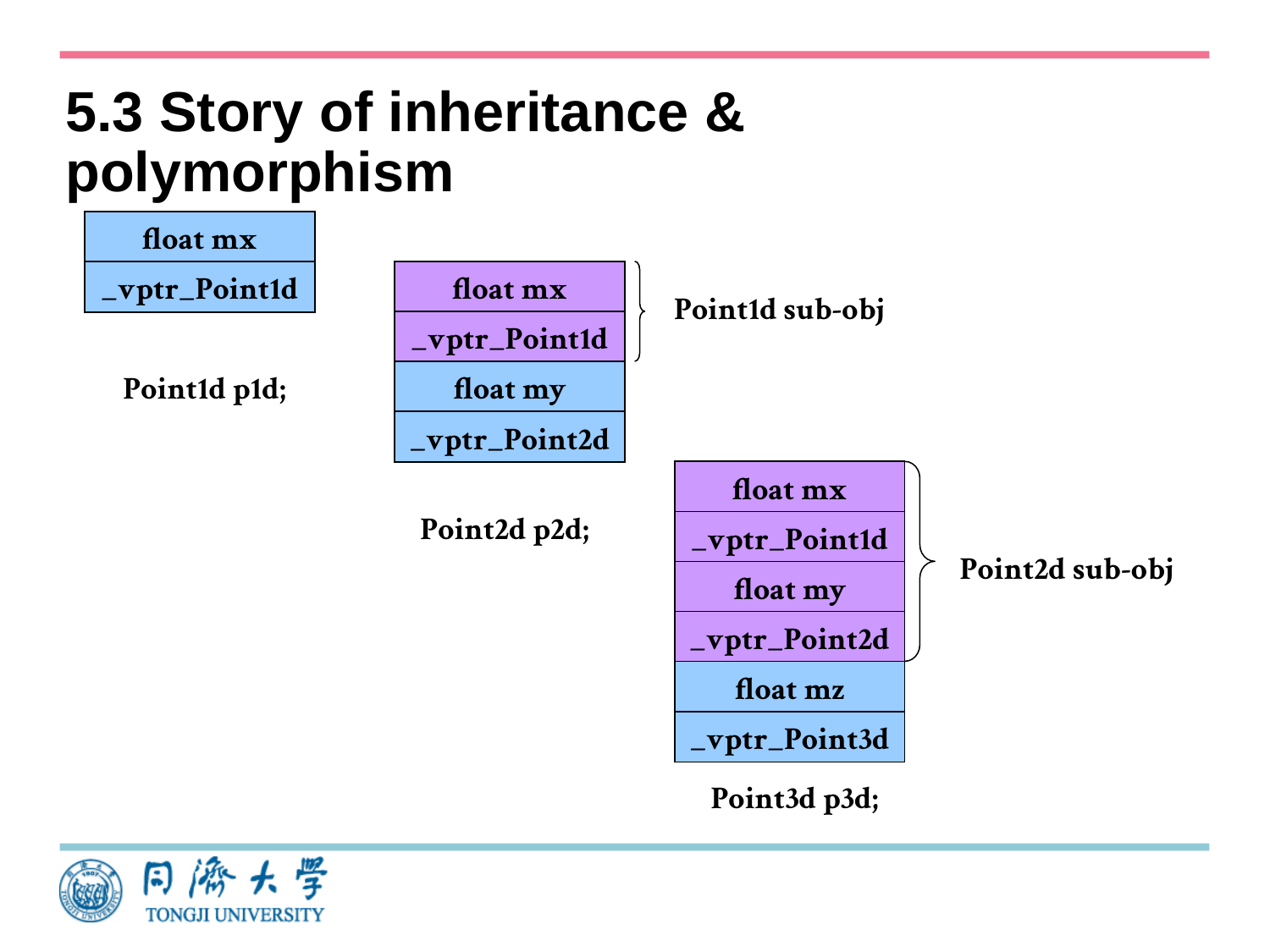

# 5.3 Story of inheritance & polymorphism
float mx
_vptr_Point1d
float mx
_vptr_Point1d

Point1d sub-obj
Point1d p1d;
float my
_vptr_Point2d
float mx
_vptr_Point1d
float my
_vptr_Point2d
float mz
_vptr_Point3d

Point2d p2d;
Point2d sub-obj
Point3d p3d;